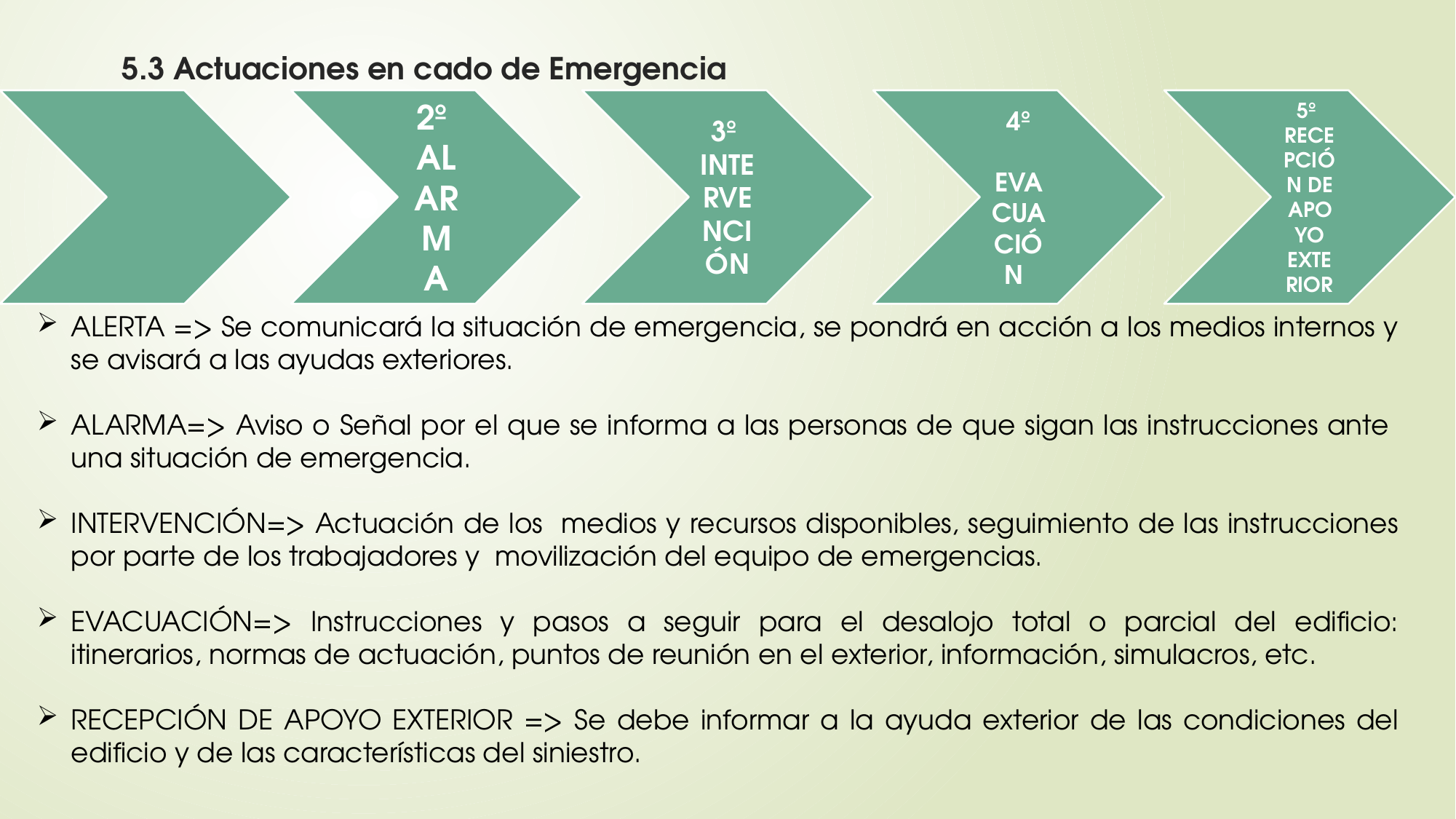

5.3 Actuaciones en cado de Emergencia
 ALERTA
2º
ALARMA
3º
INTERVENCIÓN
4º
 EVACUACIÓN
5º
RECEPCIÓN DE APOYO EXTERIOR
ALERTA => Se comunicará la situación de emergencia, se pondrá en acción a los medios internos y se avisará a las ayudas exteriores.

ALARMA=> Aviso o Señal por el que se informa a las personas de que sigan las instrucciones ante  una situación de emergencia.

INTERVENCIÓN=> Actuación de los  medios y recursos disponibles, seguimiento de las instrucciones por parte de los trabajadores y  movilización del equipo de emergencias.

EVACUACIÓN=> Instrucciones y pasos a seguir para el desalojo total o parcial del edificio: itinerarios, normas de actuación, puntos de reunión en el exterior, información, simulacros, etc.

RECEPCIÓN DE APOYO EXTERIOR => Se debe informar a la ayuda exterior de las condiciones del edificio y de las características del siniestro.